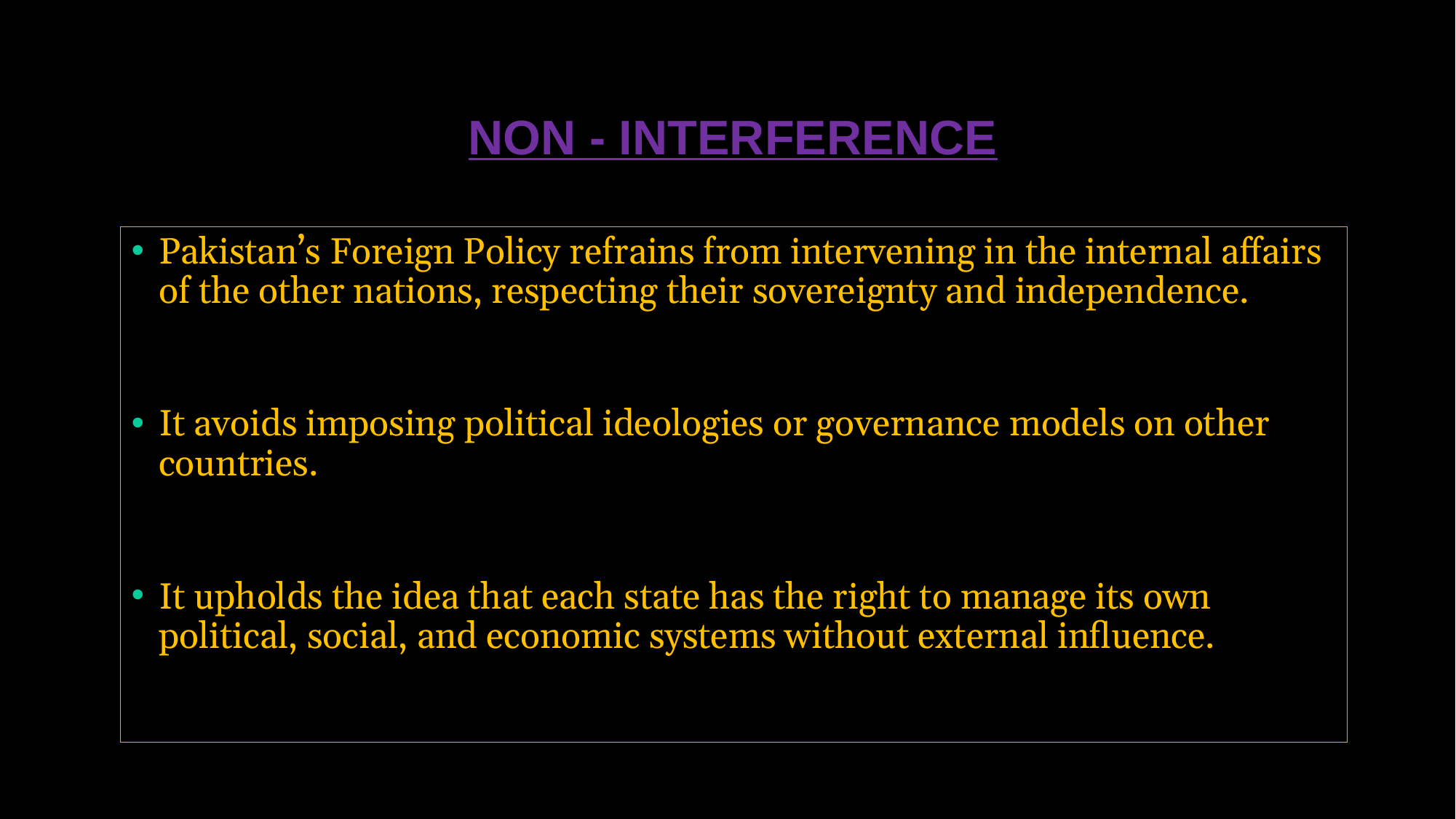

# NON - INTERFERENCE

Pakistan’s Foreign Policy refrains from intervening in the internal affairs of the other nations, respecting their sovereignty and independence.

It avoids imposing political ideologies or governance models on other countries.

It upholds the idea that each state has the right to manage its own political, social, and economic systems without external influence.